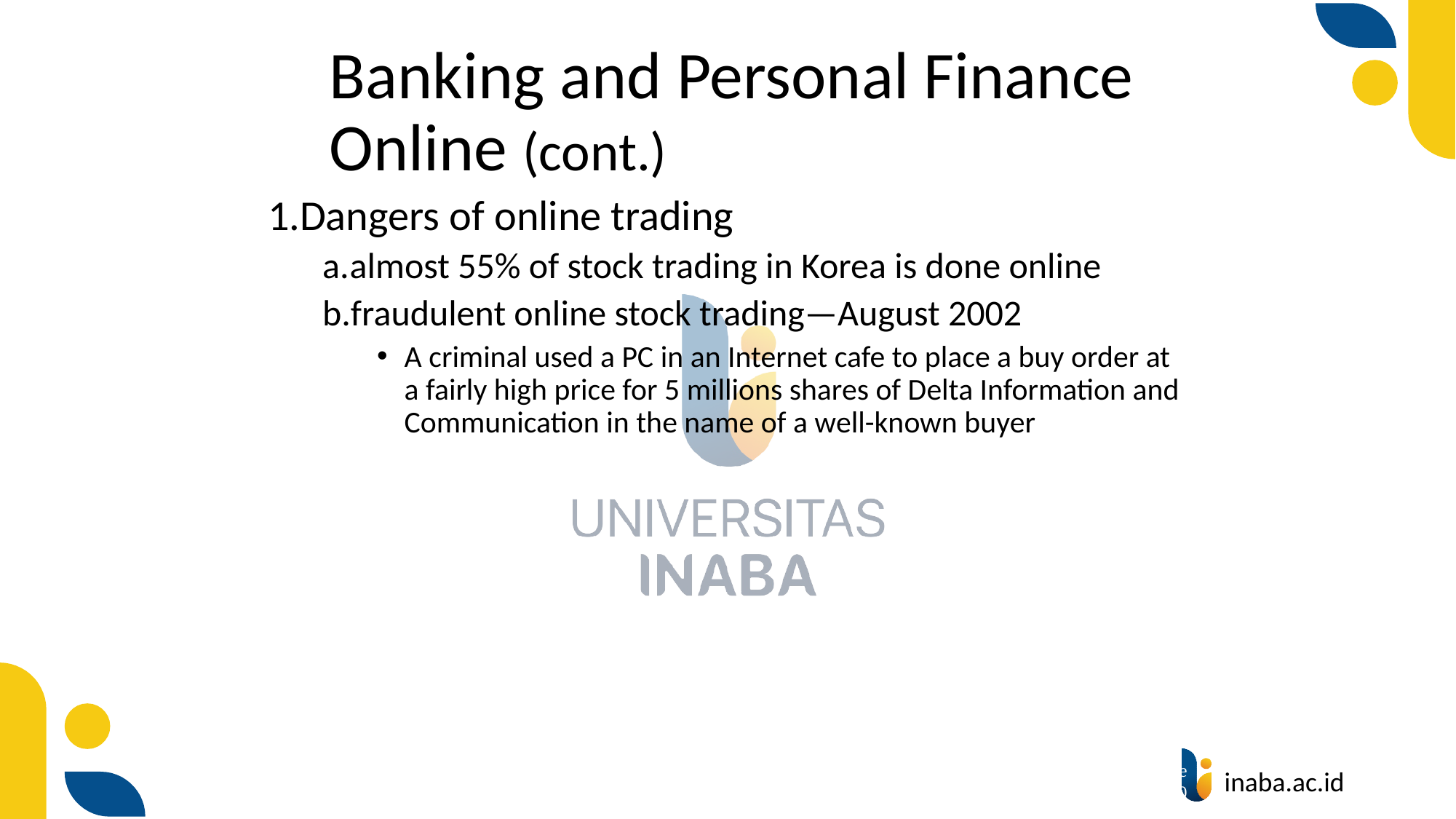

# Banking and Personal Finance Online (cont.)
Dangers of online trading
almost 55% of stock trading in Korea is done online
fraudulent online stock trading—August 2002
A criminal used a PC in an Internet cafe to place a buy order at a fairly high price for 5 millions shares of Delta Information and Communication in the name of a well-known buyer
61
© Prentice Hall 2020